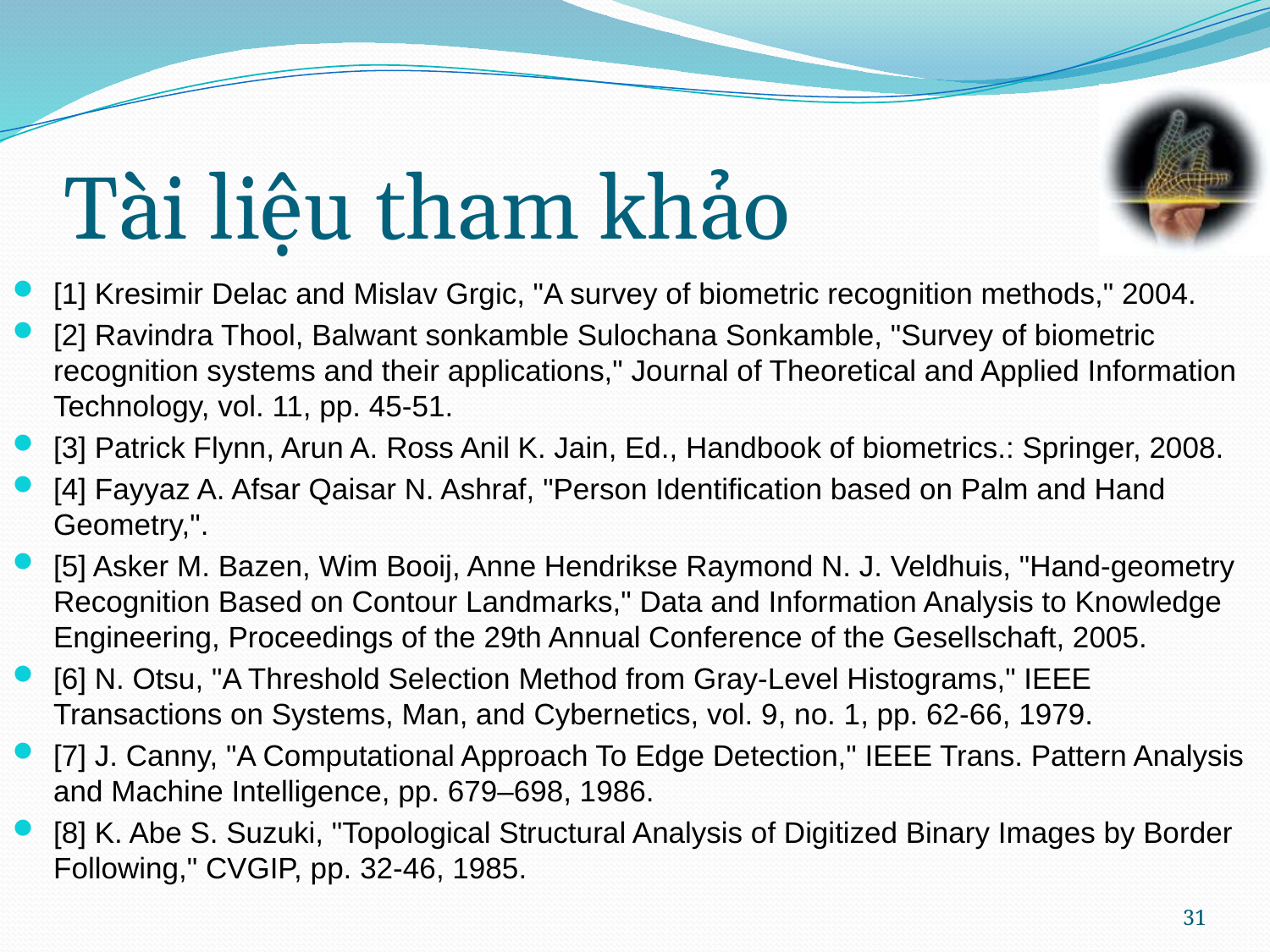

# Tài liệu tham khảo
[1] Kresimir Delac and Mislav Grgic, "A survey of biometric recognition methods," 2004.
[2] Ravindra Thool, Balwant sonkamble Sulochana Sonkamble, "Survey of biometric recognition systems and their applications," Journal of Theoretical and Applied Information Technology, vol. 11, pp. 45-51.
[3] Patrick Flynn, Arun A. Ross Anil K. Jain, Ed., Handbook of biometrics.: Springer, 2008.
[4] Fayyaz A. Afsar Qaisar N. Ashraf, "Person Identification based on Palm and Hand Geometry,".
[5] Asker M. Bazen, Wim Booij, Anne Hendrikse Raymond N. J. Veldhuis, "Hand-geometry Recognition Based on Contour Landmarks," Data and Information Analysis to Knowledge Engineering, Proceedings of the 29th Annual Conference of the Gesellschaft, 2005.
[6] N. Otsu, "A Threshold Selection Method from Gray-Level Histograms," IEEE Transactions on Systems, Man, and Cybernetics, vol. 9, no. 1, pp. 62-66, 1979.
[7] J. Canny, "A Computational Approach To Edge Detection," IEEE Trans. Pattern Analysis and Machine Intelligence, pp. 679–698, 1986.
[8] K. Abe S. Suzuki, "Topological Structural Analysis of Digitized Binary Images by Border Following," CVGIP, pp. 32-46, 1985.

31